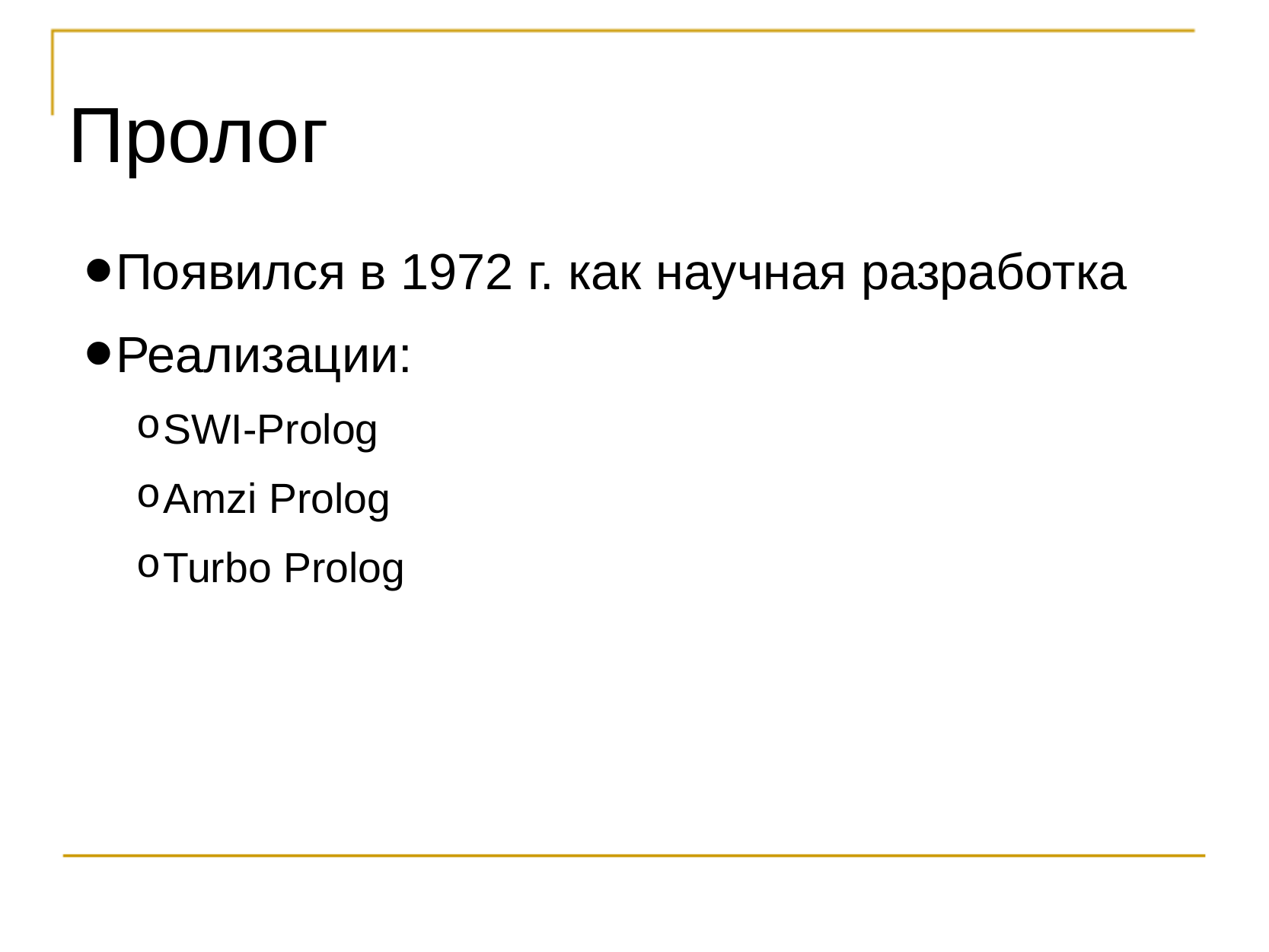

# Пролог
Появился в 1972 г. как научная разработка
Реализации:
SWI-Prolog
Amzi Prolog
Turbo Prolog